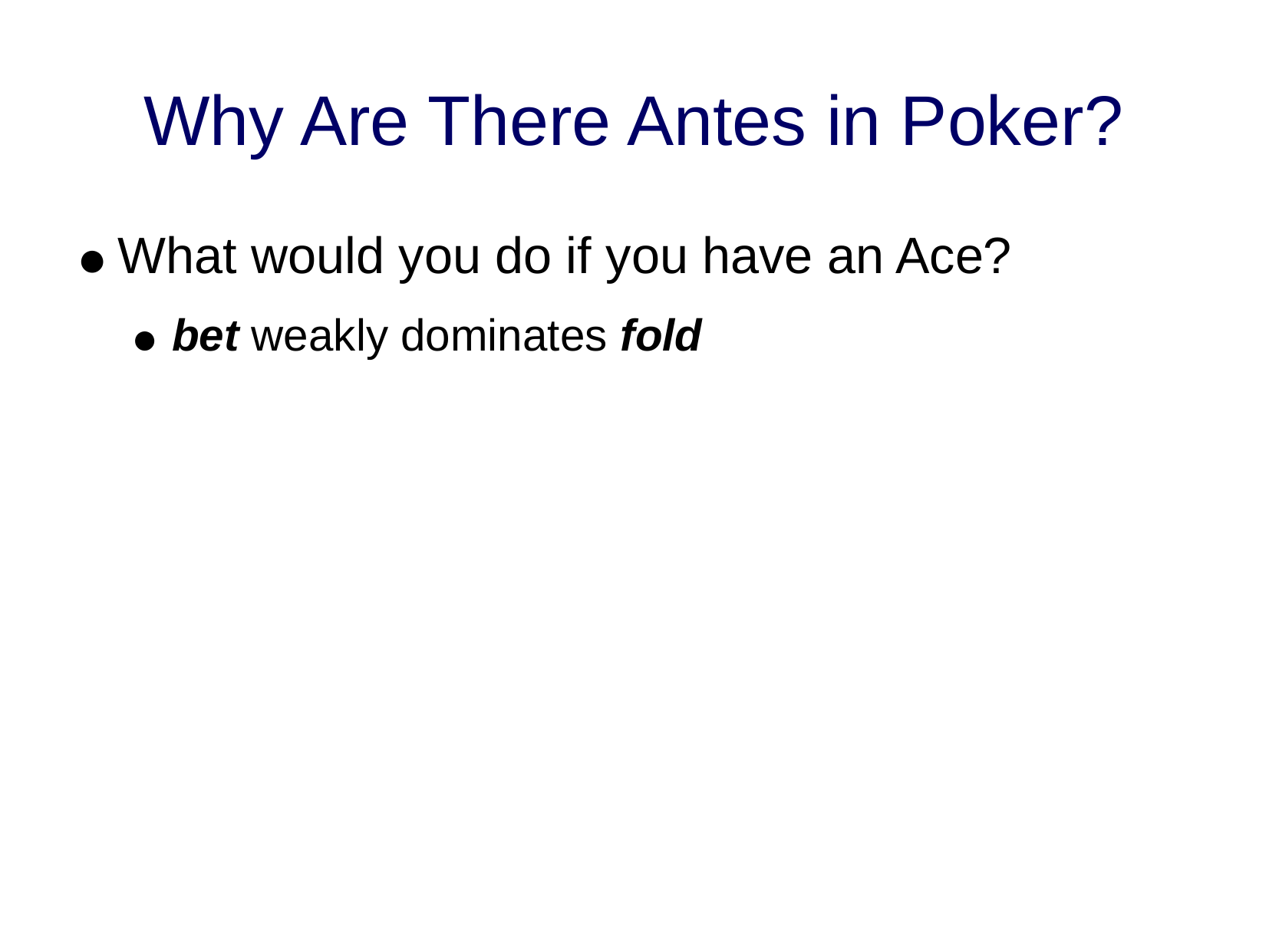

Why Are There Antes in Poker?
What would you do if you have an Ace?
bet weakly dominates fold